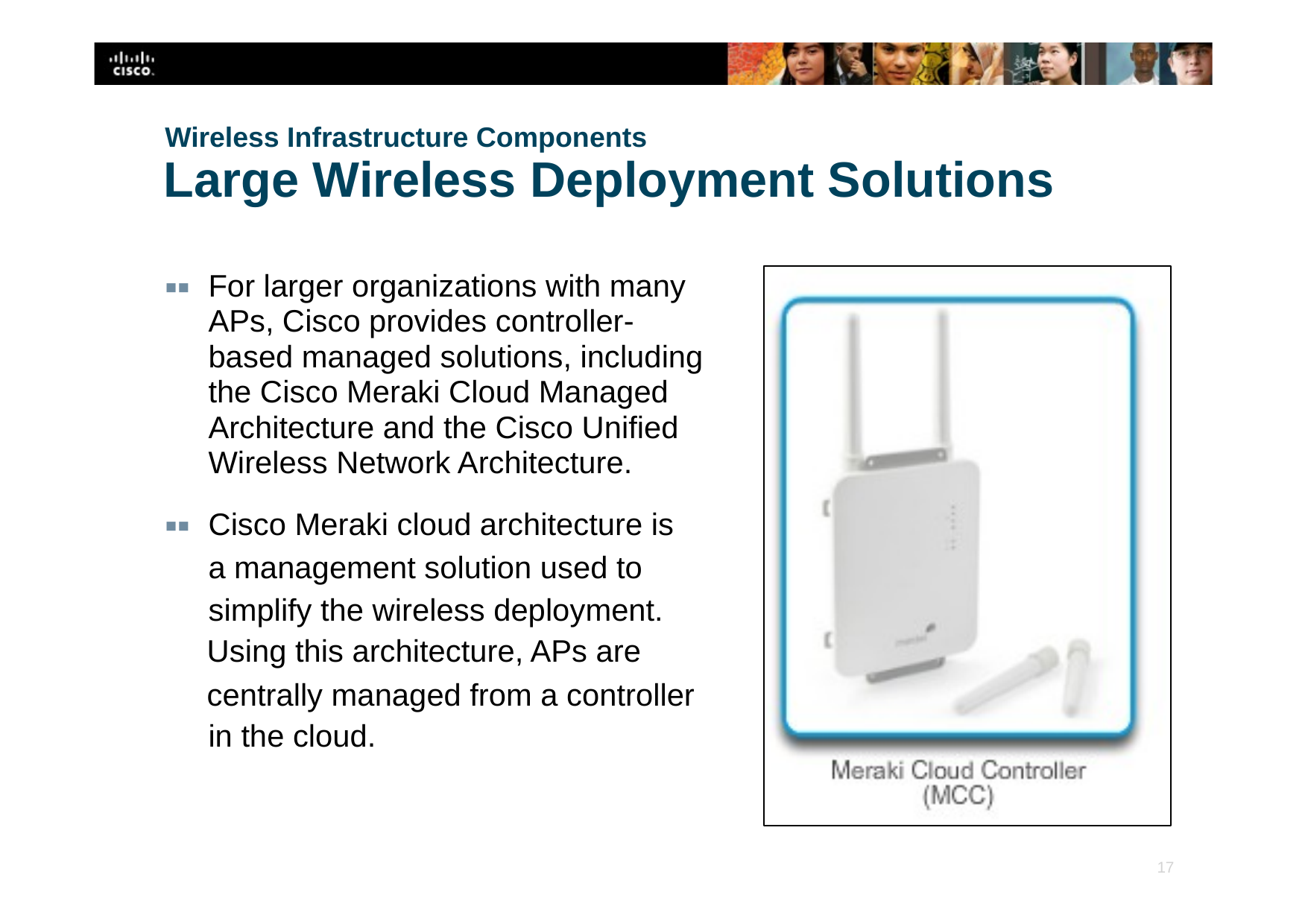

Wireless Infrastructure Components
# Large Wireless Deployment Solutions

▪▪	For larger organizations with many APs, Cisco provides controller-based managed solutions, including the Cisco Meraki Cloud Managed Architecture and the Cisco Unified Wireless Network Architecture.
▪▪	Cisco Meraki cloud architecture is a management solution used to simplify the wireless deployment.
Using this architecture, APs are
centrally managed from a controller in the cloud.
17